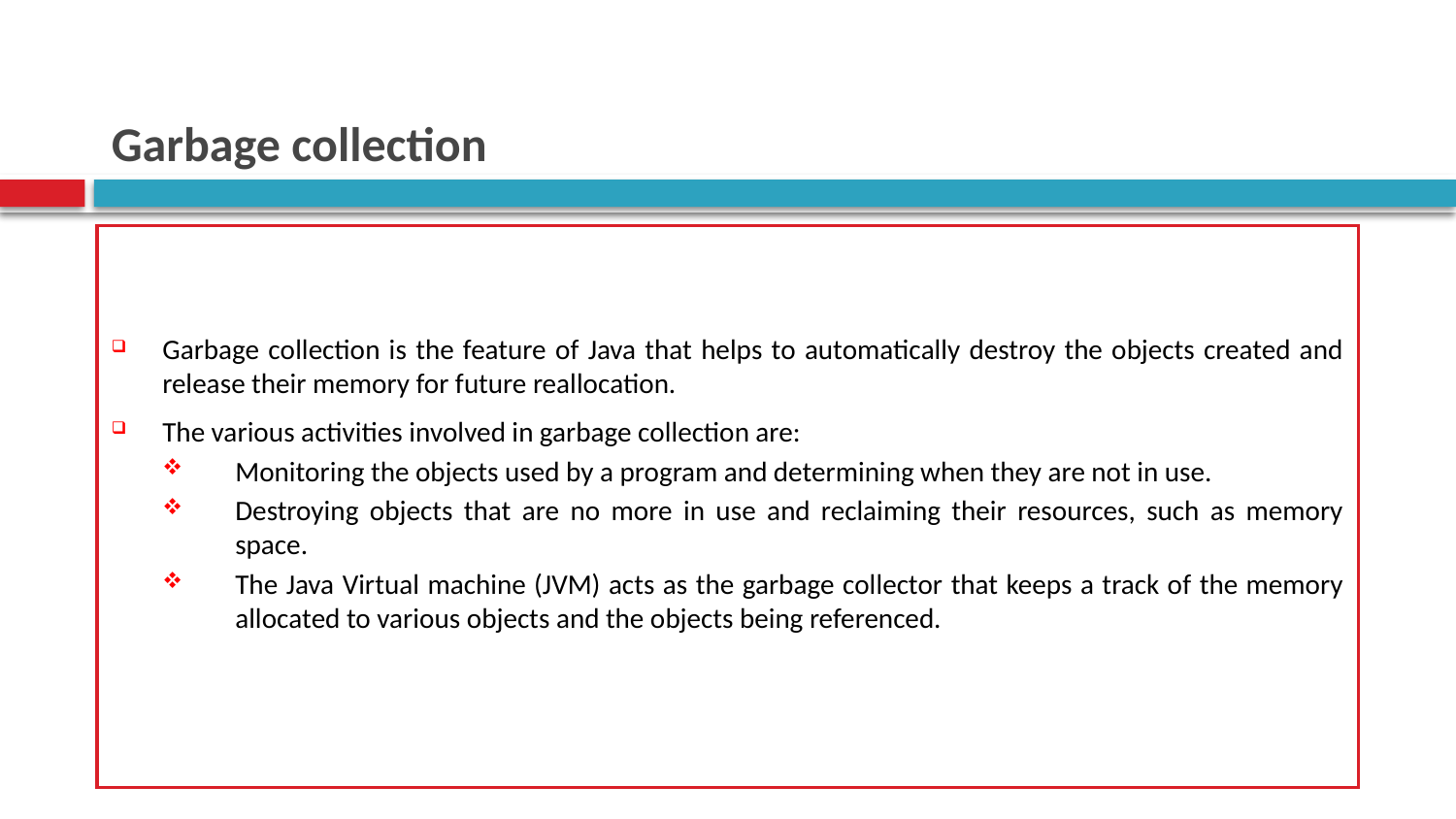

# Garbage collection
Garbage collection is the feature of Java that helps to automatically destroy the objects created and release their memory for future reallocation.
The various activities involved in garbage collection are:
Monitoring the objects used by a program and determining when they are not in use.
Destroying objects that are no more in use and reclaiming their resources, such as memory space.
The Java Virtual machine (JVM) acts as the garbage collector that keeps a track of the memory allocated to various objects and the objects being referenced.